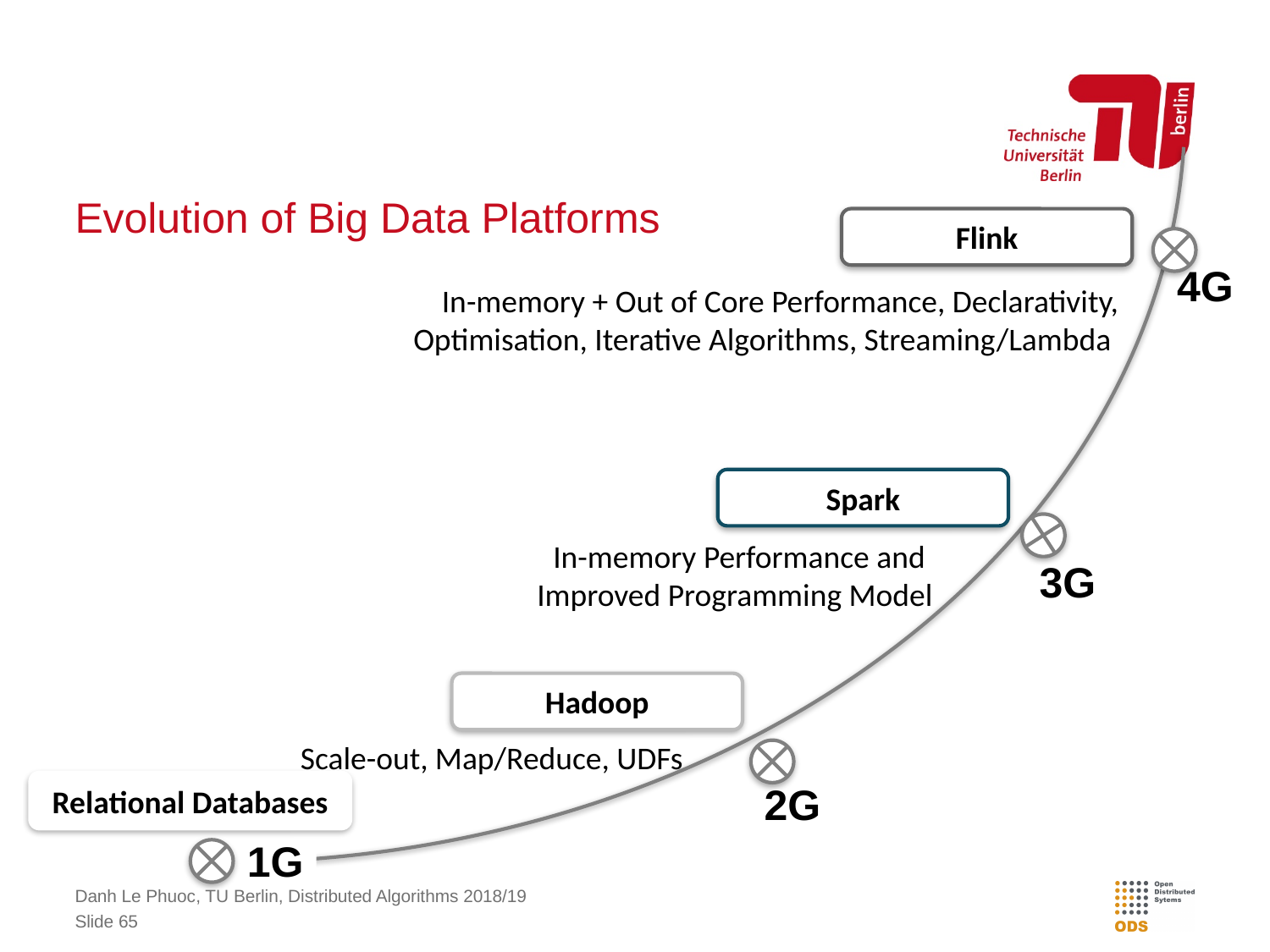

# Evolution of Big Data Platforms
Flink

4G
In-memory + Out of Core Performance, Declarativity, Optimisation, Iterative Algorithms, Streaming/Lambda
Spark

In-memory Performance and
Improved Programming Model
3G
Hadoop
Scale-out, Map/Reduce, UDFs

Relational Databases
2G
1G

Danh Le Phuoc, TU Berlin, Distributed Algorithms 2018/19
Slide 65